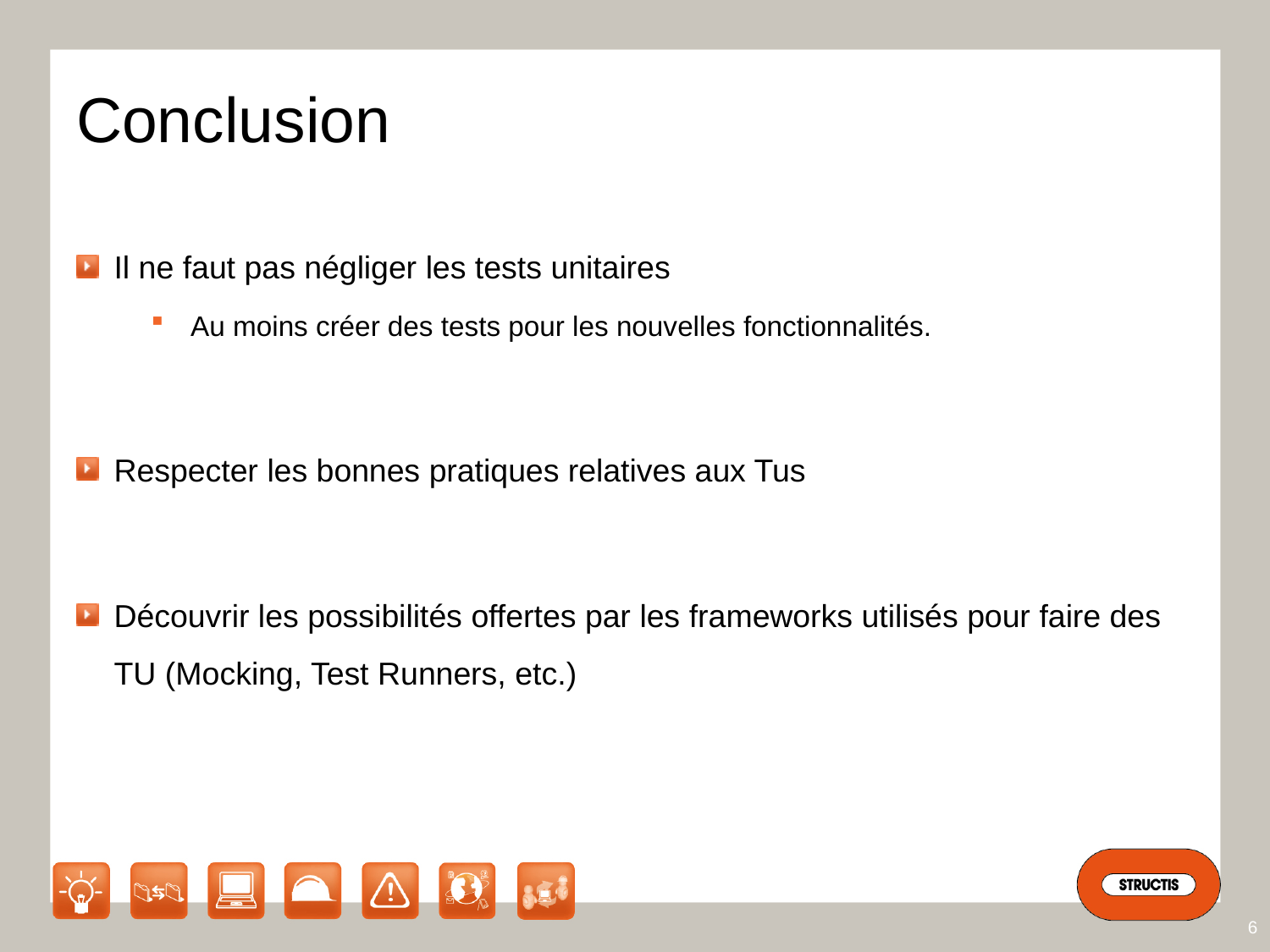

# Conclusion
Il ne faut pas négliger les tests unitaires
Au moins créer des tests pour les nouvelles fonctionnalités.

Respecter les bonnes pratiques relatives aux Tus

Découvrir les possibilités offertes par les frameworks utilisés pour faire des TU (Mocking, Test Runners, etc.)